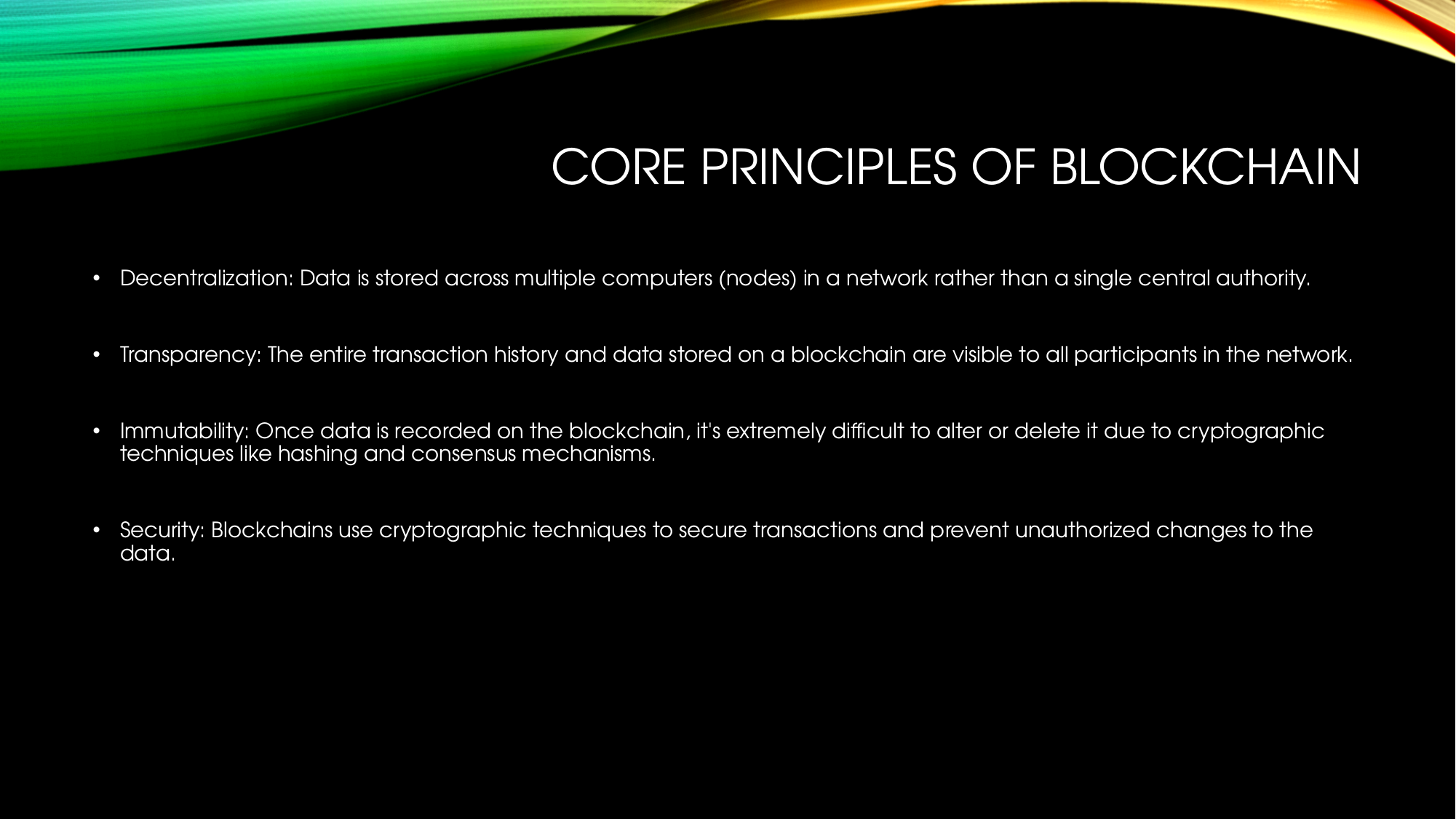

# core principles of blockchain
Decentralization: Data is stored across multiple computers (nodes) in a network rather than a single central authority.

Transparency: The entire transaction history and data stored on a blockchain are visible to all participants in the network.

Immutability: Once data is recorded on the blockchain, it's extremely difficult to alter or delete it due to cryptographic techniques like hashing and consensus mechanisms.

Security: Blockchains use cryptographic techniques to secure transactions and prevent unauthorized changes to the data.